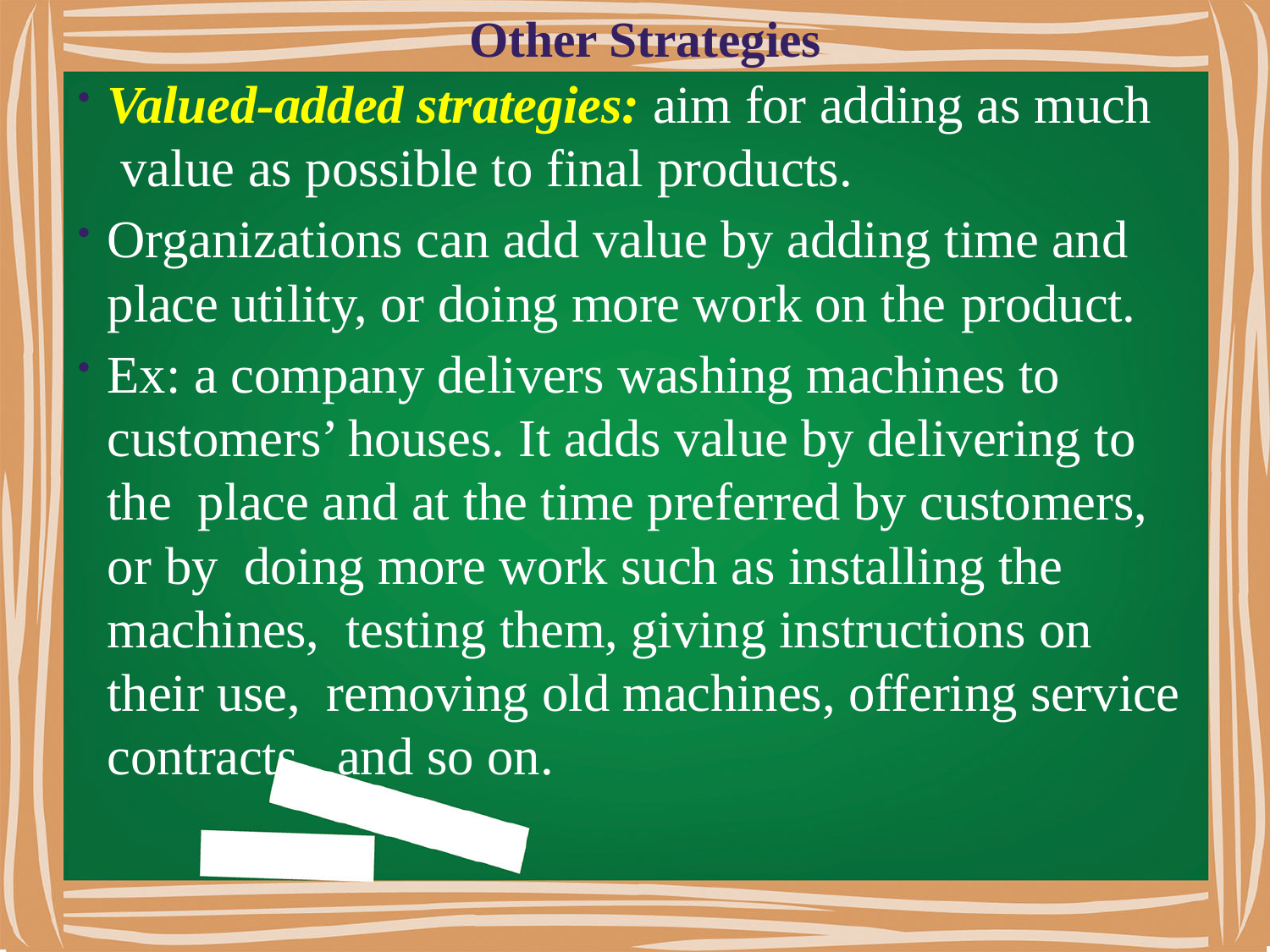

# Other Strategies
Valued-added strategies: aim for adding as much  value as possible to final products.
Organizations can add value by adding time and  place utility, or doing more work on the product.
Ex: a company delivers washing machines to  customers’ houses. It adds value by delivering to the  place and at the time preferred by customers, or by  doing more work such as installing the machines,  testing them, giving instructions on their use,  removing old machines, offering service contracts,  and so on.